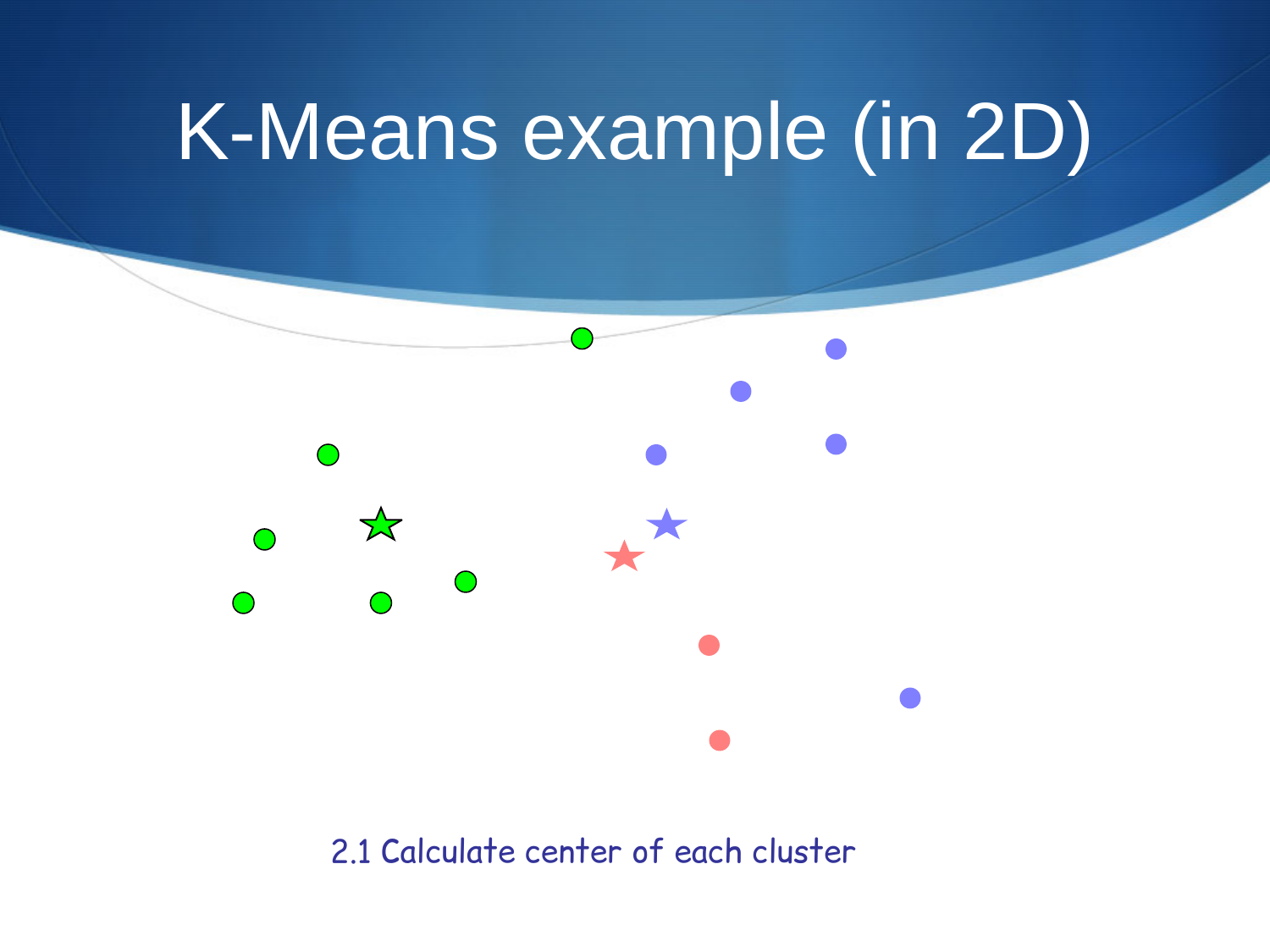

# K-Means example (in 2D)

2.1 Calculate center of each cluster